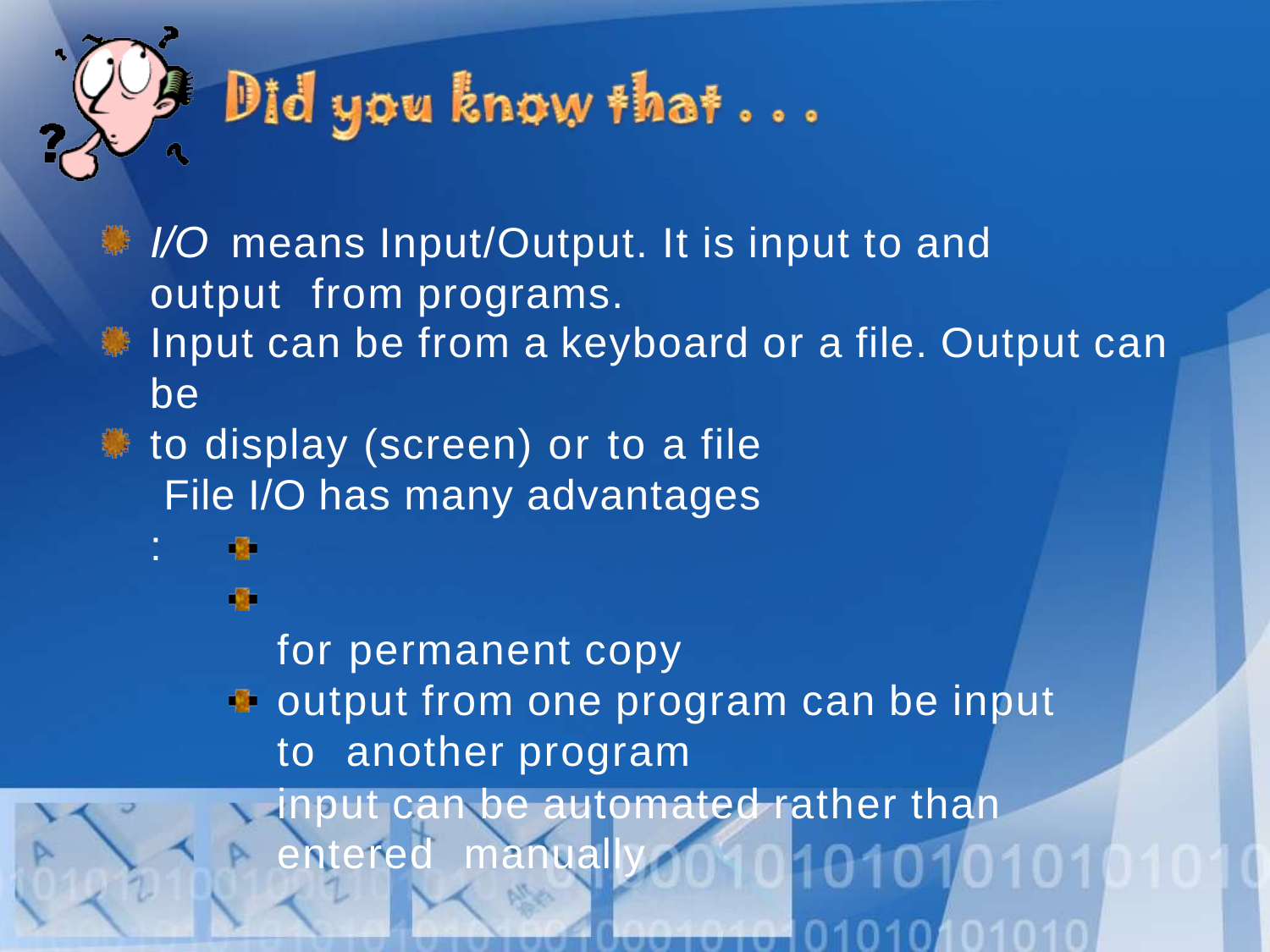

# I/O	means Input/Output. It is input to and output  from programs.
Input can be from a keyboard or a file. Output can be
to display (screen) or to a file  File I/O has many advantages :

for permanent copy
output from one program can be input to  another program
input can be automated rather than entered  manually